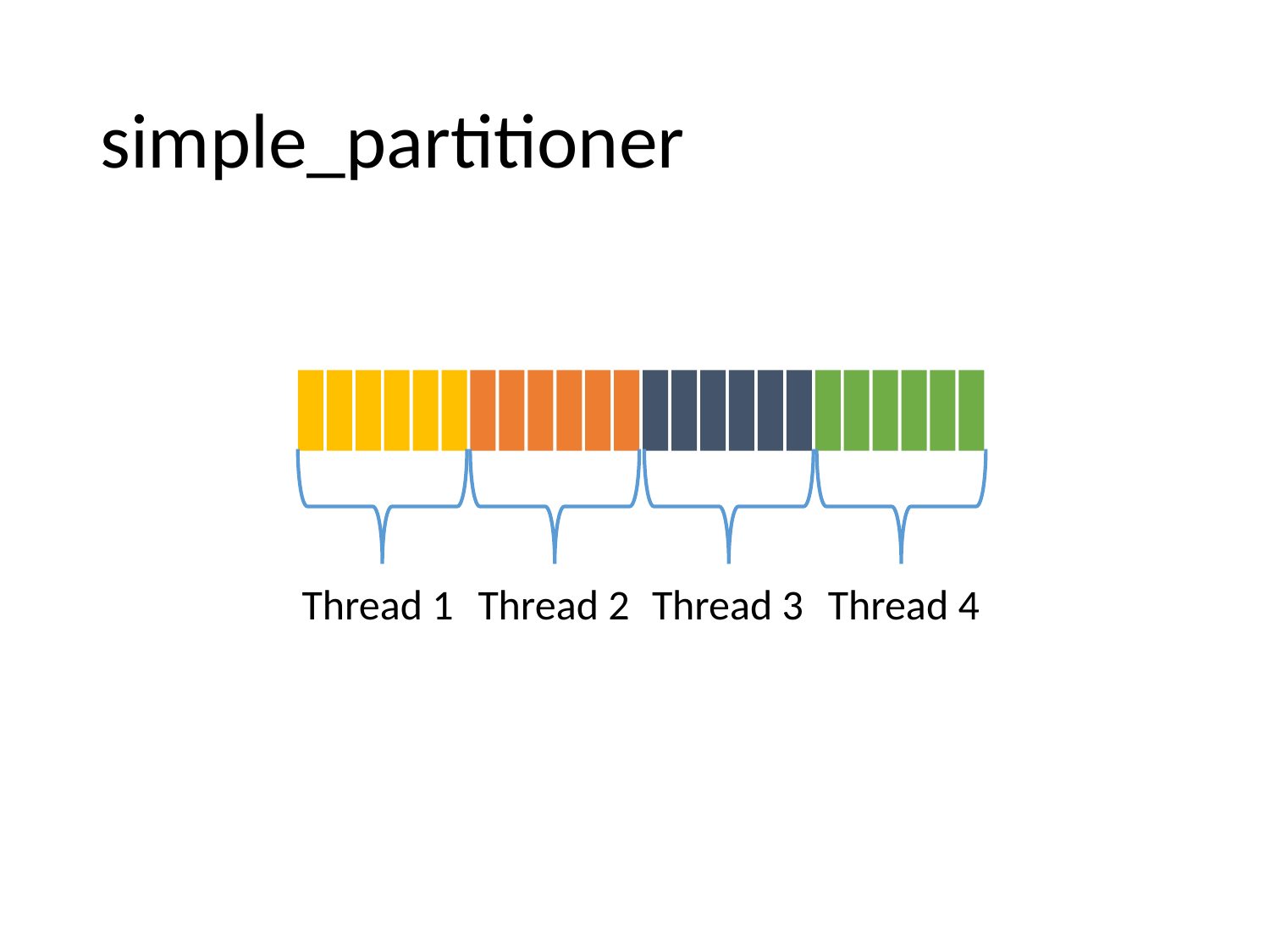

# simple_partitioner

Thread 4
Thread 2
Thread 3
Thread 1